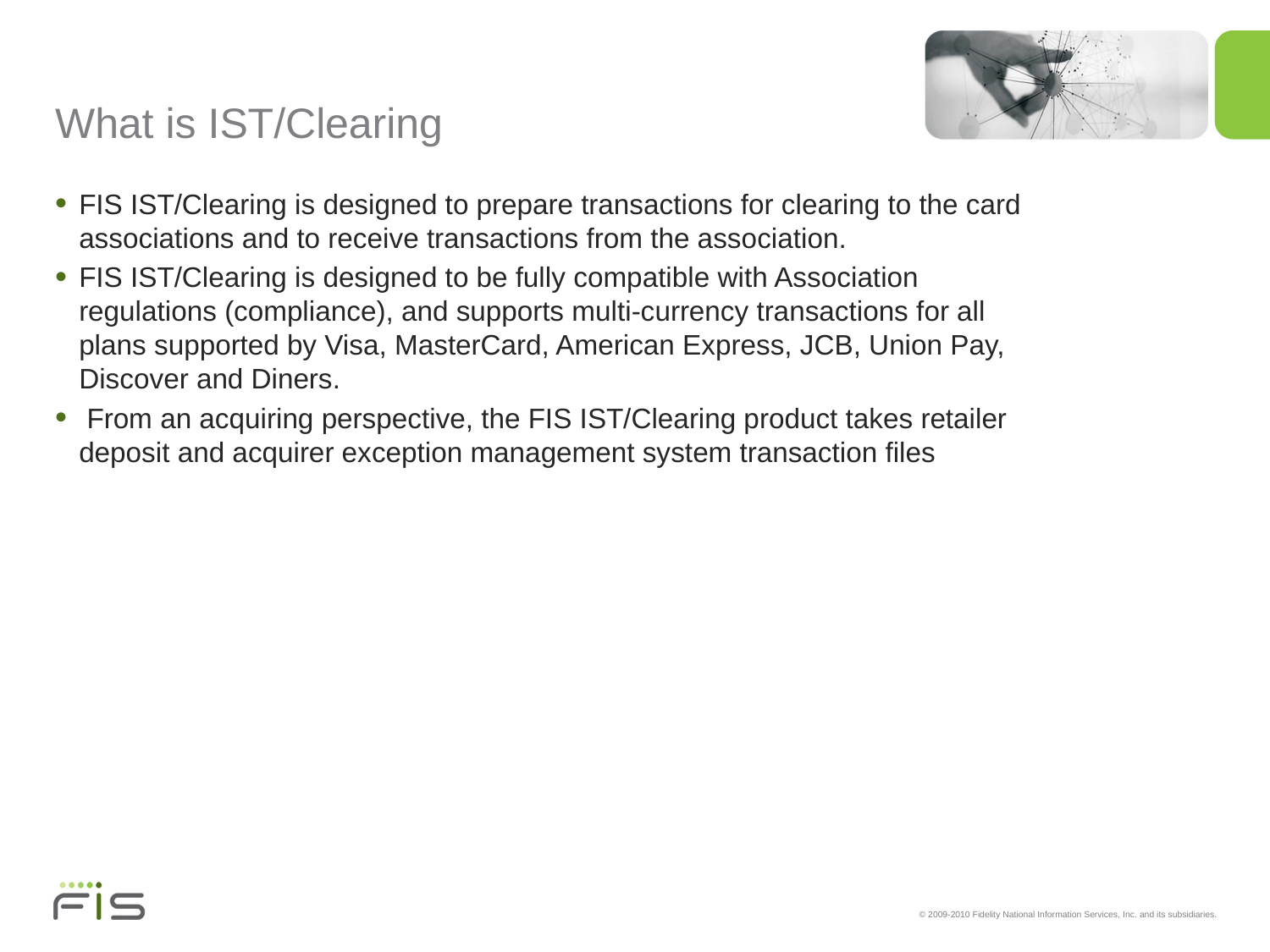

# What is IST/Clearing
FIS IST/Clearing is designed to prepare transactions for clearing to the card associations and to receive transactions from the association.
FIS IST/Clearing is designed to be fully compatible with Association regulations (compliance), and supports multi-currency transactions for all plans supported by Visa, MasterCard, American Express, JCB, Union Pay, Discover and Diners.
 From an acquiring perspective, the FIS IST/Clearing product takes retailer deposit and acquirer exception management system transaction files